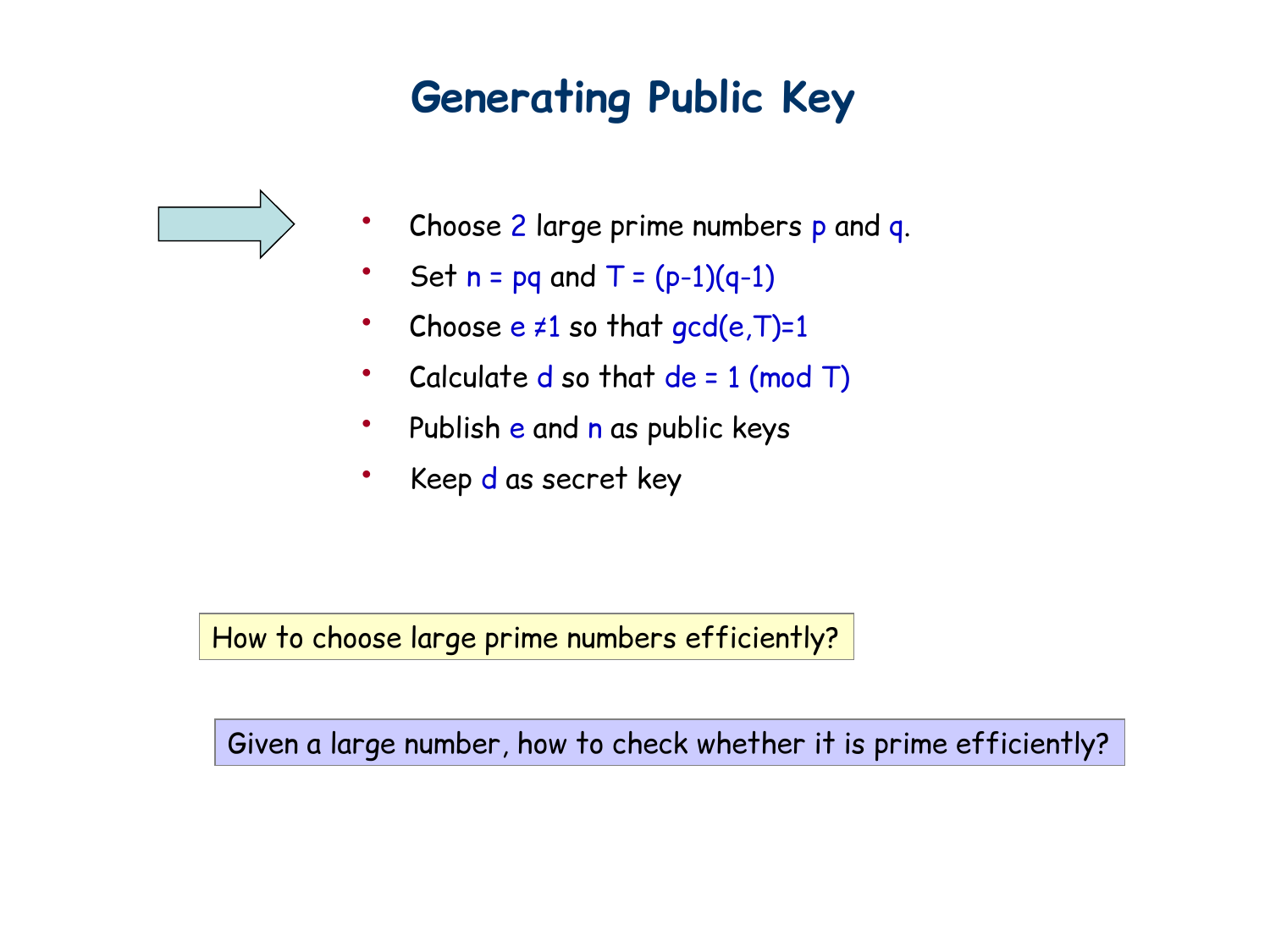

Generating Public Key

Choose 2 large prime numbers p and q.
Set n = pq and T = (p-1)(q-1)
Choose e ≠1 so that gcd(e,T)=1
Calculate d so that de = 1 (mod T)
Publish e and n as public keys
Keep d as secret key
How to choose large prime numbers efficiently?
Given a large number, how to check whether it is prime efficiently?